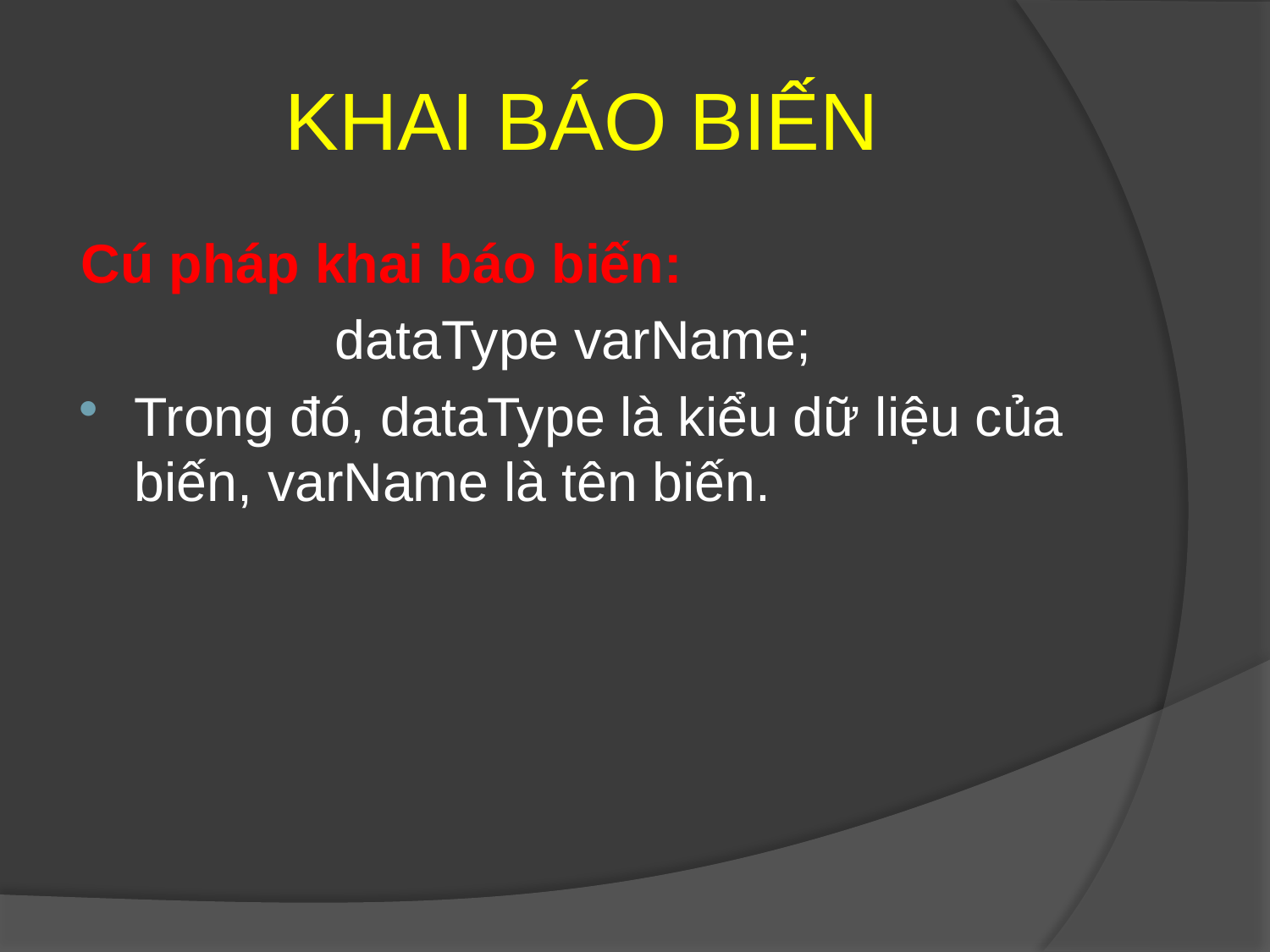

# KHAI BÁO BIẾN
Cú pháp khai báo biến:
		dataType varName;
Trong đó, dataType là kiểu dữ liệu của biến, varName là tên biến.